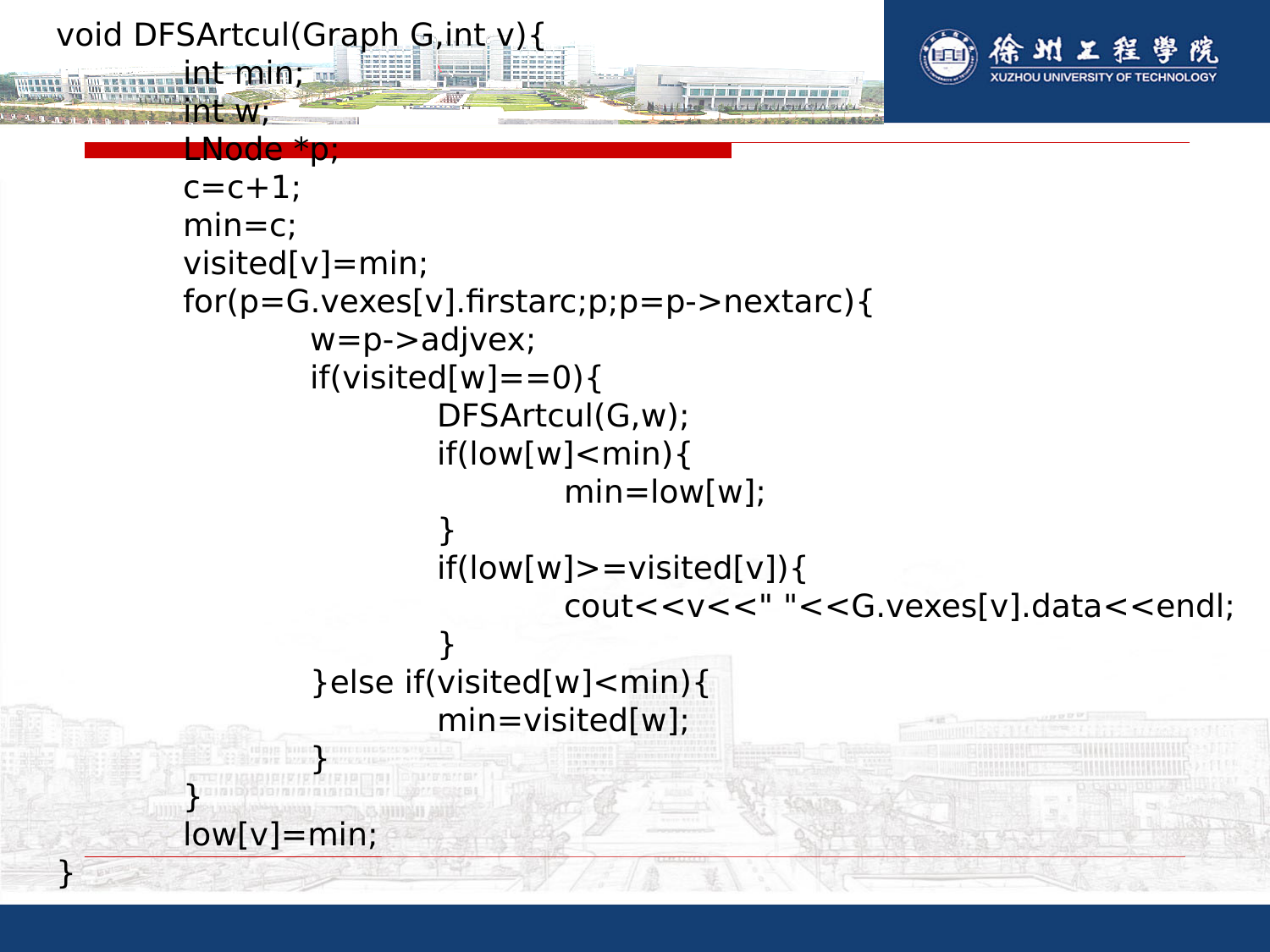

void DFSArtcul(Graph G,int v){
	int min;
	int w;
	LNode *p;
	c=c+1;
	min=c;
	visited[v]=min;
	for(p=G.vexes[v].firstarc;p;p=p->nextarc){
		w=p->adjvex;
		if(visited[w]==0){
			DFSArtcul(G,w);
			if(low[w]<min){
				min=low[w];
			}
			if(low[w]>=visited[v]){
				cout<<v<<" "<<G.vexes[v].data<<endl;
			}
		}else if(visited[w]<min){
			min=visited[w];
		}
	}
	low[v]=min;
}